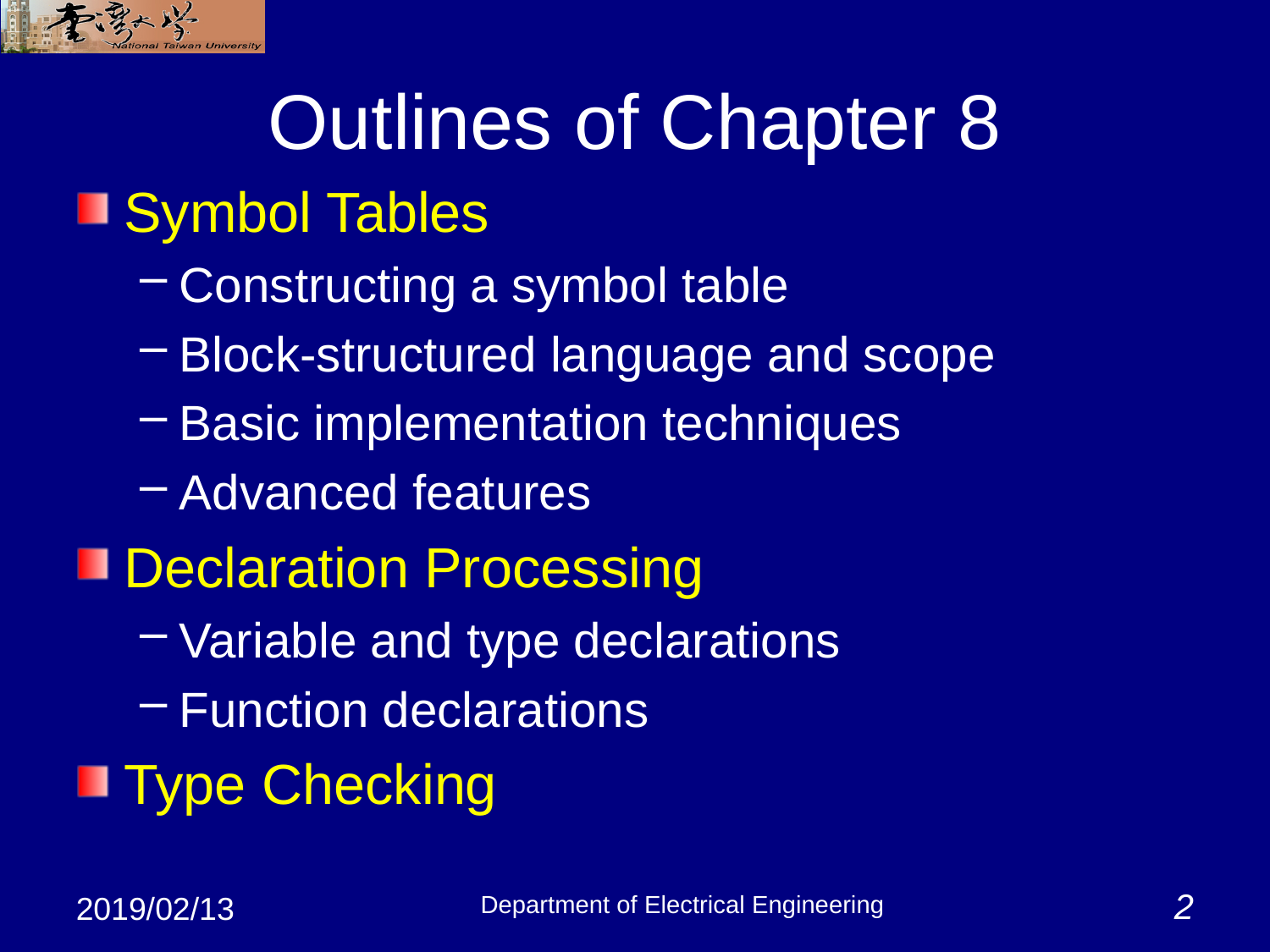

# Outlines of Chapter 8
Symbol Tables
Constructing a symbol table
Block-structured language and scope
Basic implementation techniques
Advanced features
Declaration Processing
Variable and type declarations
Function declarations
Type Checking
Department of Electrical Engineering
2